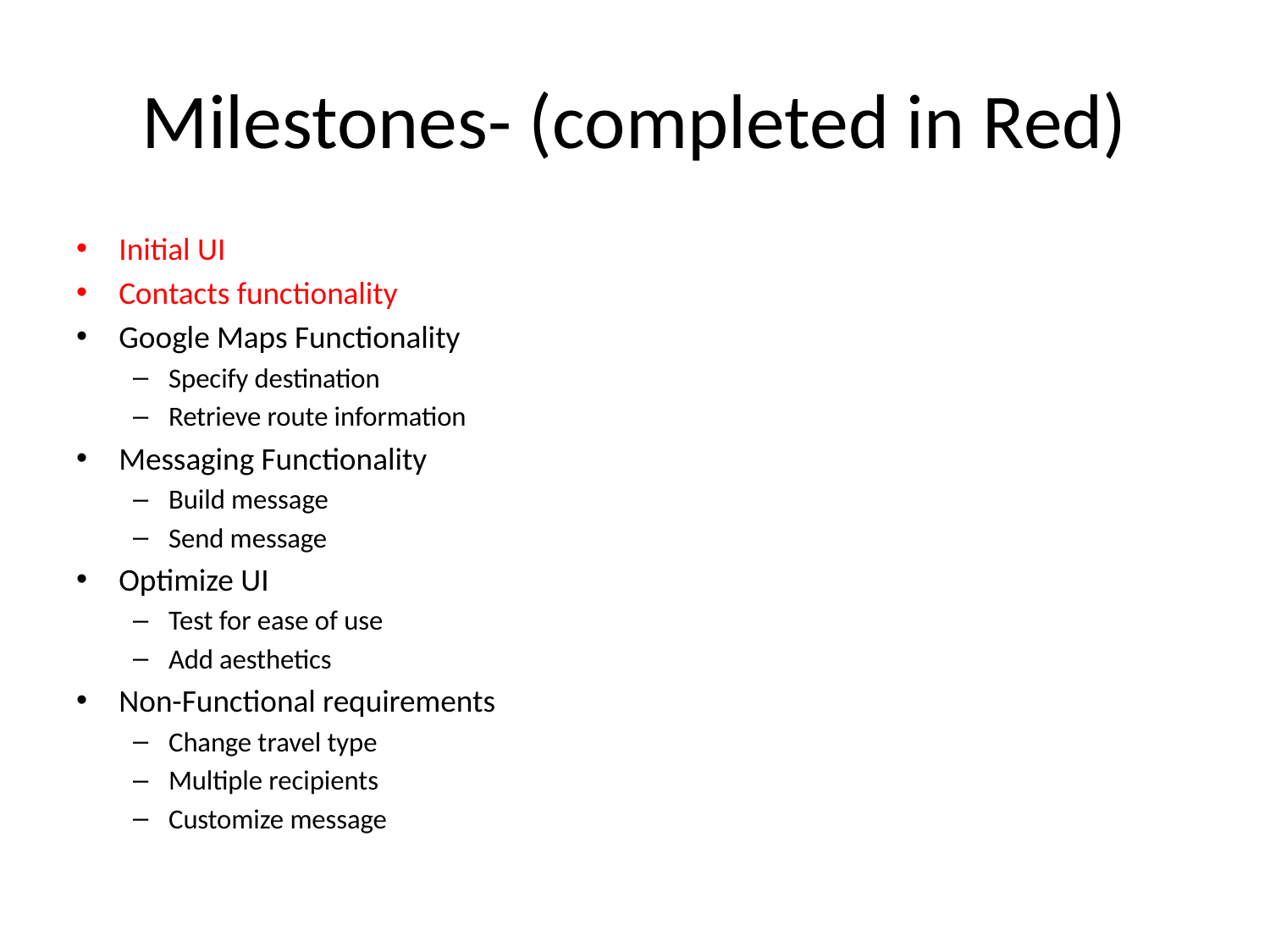

# Milestones- (completed in Red)
Initial UI
Contacts functionality
Google Maps Functionality
Specify destination
Retrieve route information
Messaging Functionality
Build message
Send message
Optimize UI
Test for ease of use
Add aesthetics
Non-Functional requirements
Change travel type
Multiple recipients
Customize message